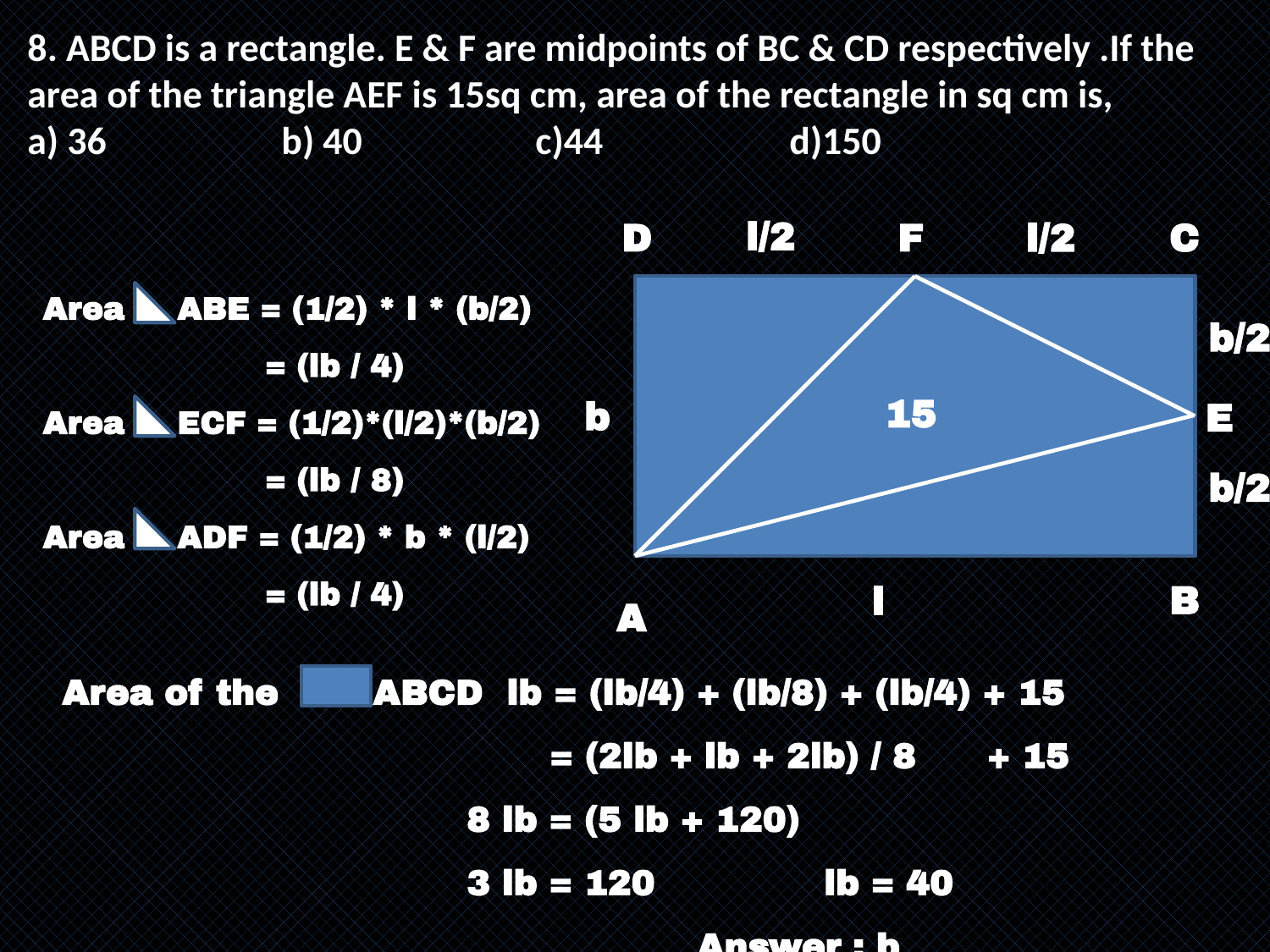

8. ABCD is a rectangle. E & F are midpoints of BC & CD respectively .If the area of the triangle AEF is 15sq cm, area of the rectangle in sq cm is,
a) 36		b) 40		c)44		d)150
l/2
D
F
C
l/2
Area     ABE = (1/2) * l * (b/2)
	         = (lb / 4)
Area     ECF = (1/2)*(l/2)*(b/2)
	         = (lb / 8)
Area     ADF = (1/2) * b * (l/2)
	         = (lb / 4)

b/2
15
b
E

b/2

B
l
A
Area of the        ABCD  lb = (lb/4) + (lb/8) + (lb/4) + 15
			         = (2lb + lb + 2lb) / 8      + 15
			  8 lb = (5 lb + 120)
			  3 lb = 120		lb = 40
					Answer : b